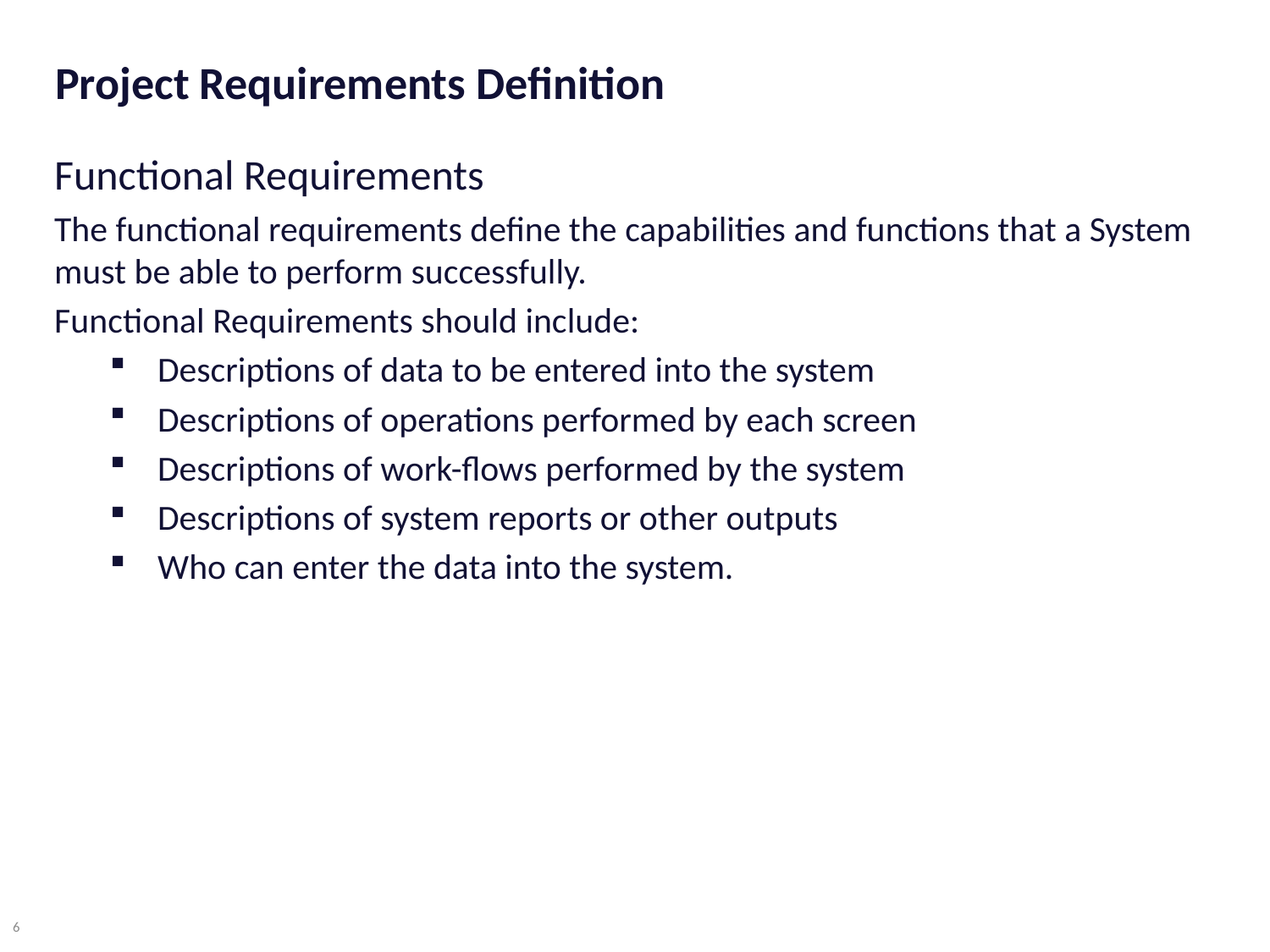

# Project Requirements Definition
Functional Requirements
The functional requirements define the capabilities and functions that a System must be able to perform successfully.
Functional Requirements should include:
Descriptions of data to be entered into the system
Descriptions of operations performed by each screen
Descriptions of work-flows performed by the system
Descriptions of system reports or other outputs
Who can enter the data into the system.

6